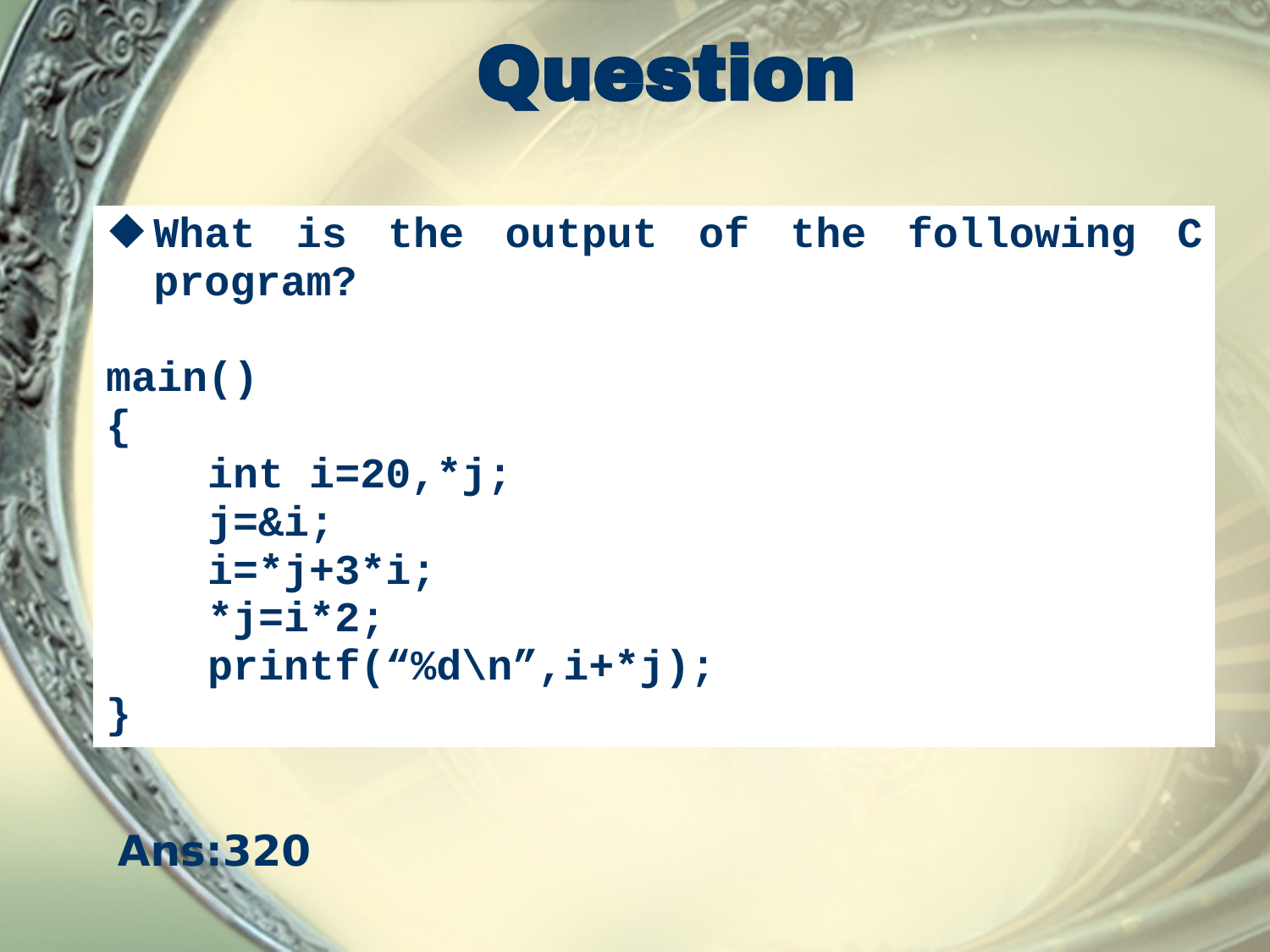

# Question
| What is the output of the following C program? main() { int i=20,\*j; j=&i; i=\*j+3\*i; \*j=i\*2; printf(“%d\n”,i+\*j); } |
| --- |
Ans:320